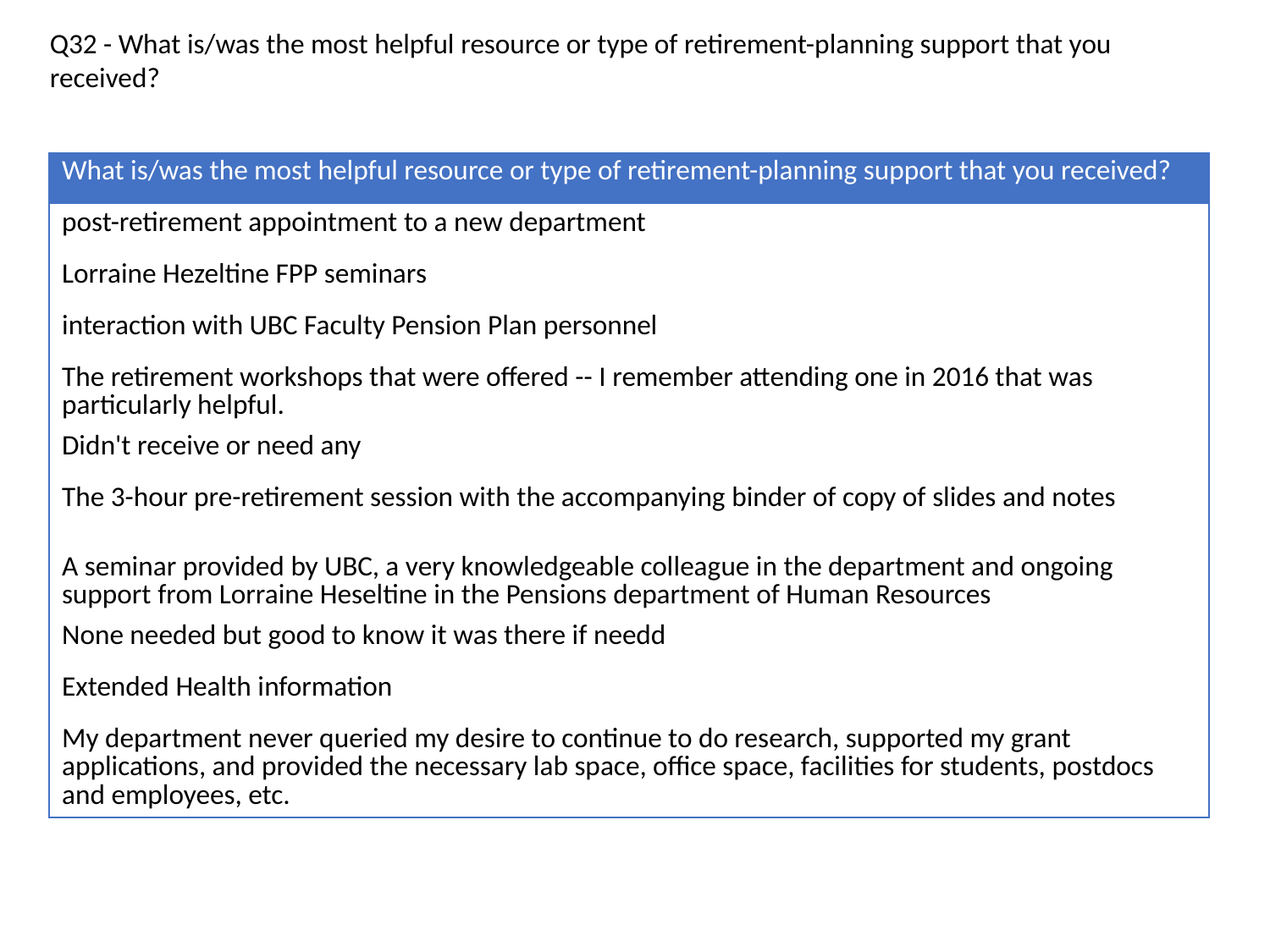

Q32 - What is/was the most helpful resource or type of retirement-planning support that you received?
| What is/was the most helpful resource or type of retirement-planning support that you received? |
| --- |
| post-retirement appointment to a new department |
| Lorraine Hezeltine FPP seminars |
| interaction with UBC Faculty Pension Plan personnel |
| The retirement workshops that were offered -- I remember attending one in 2016 that was particularly helpful. |
| Didn't receive or need any |
| The 3-hour pre-retirement session with the accompanying binder of copy of slides and notes |
| A seminar provided by UBC, a very knowledgeable colleague in the department and ongoing support from Lorraine Heseltine in the Pensions department of Human Resources |
| None needed but good to know it was there if needd |
| Extended Health information |
| My department never queried my desire to continue to do research, supported my grant applications, and provided the necessary lab space, office space, facilities for students, postdocs and employees, etc. |